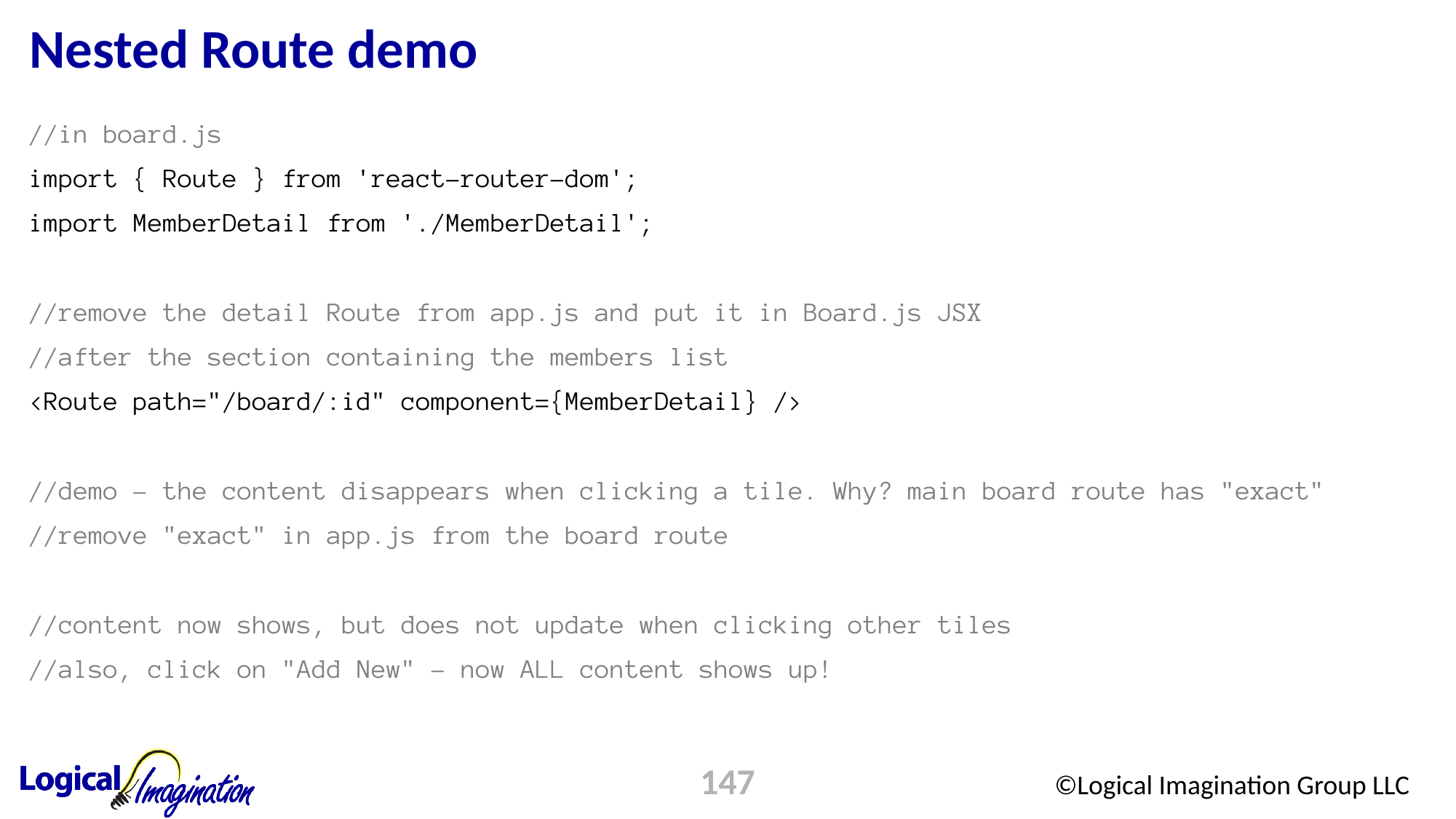

# Nested Route demo
//in board.js
import { Route } from 'react-router-dom';
import MemberDetail from './MemberDetail';

//remove the detail Route from app.js and put it in Board.js JSX
//after the section containing the members list
<Route path="/board/:id" component={MemberDetail} />

//demo – the content disappears when clicking a tile. Why? main board route has "exact"
//remove "exact" in app.js from the board route

//content now shows, but does not update when clicking other tiles
//also, click on "Add New" – now ALL content shows up!
147